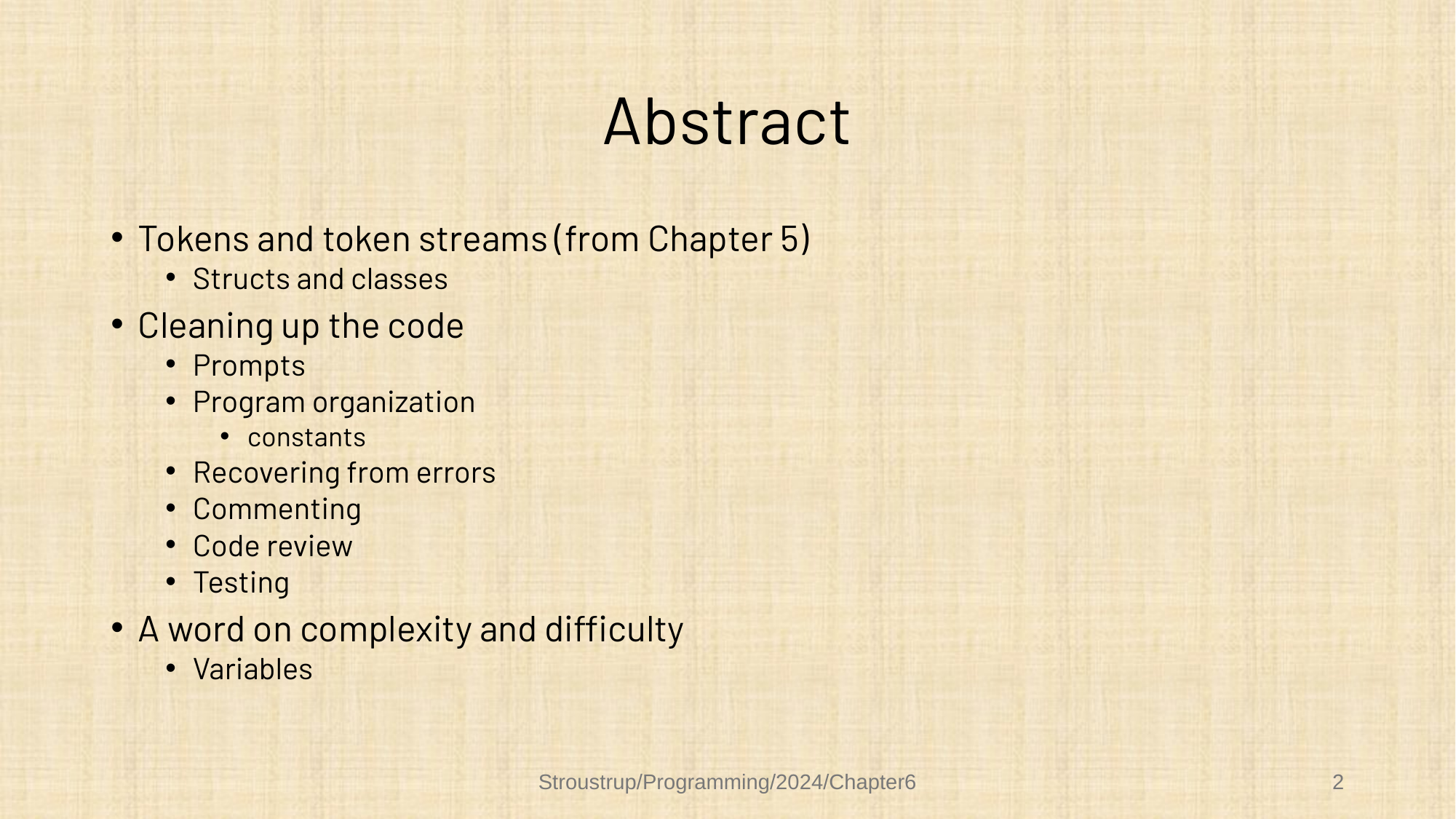

# Abstract
Tokens and token streams (from Chapter 5)
Structs and classes
Cleaning up the code
Prompts
Program organization
constants
Recovering from errors
Commenting
Code review
Testing
A word on complexity and difficulty
Variables
Stroustrup/Programming/2024/Chapter6
2